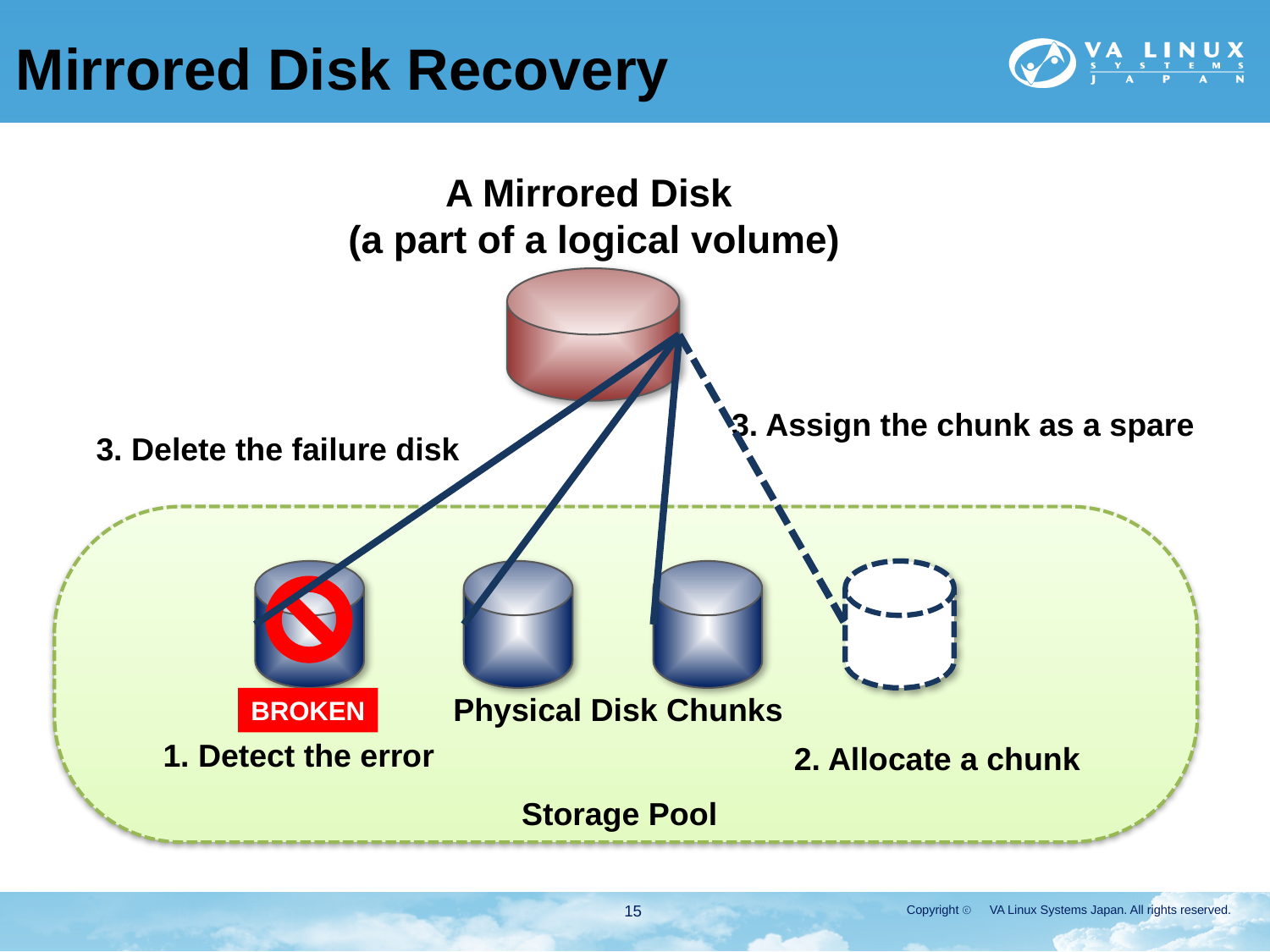

# Mirrored Disk Recovery
A Mirrored Disk
 (a part of a logical volume)

3. Assign the chunk as a spare
3. Delete the failure disk

Physical Disk Chunks
BROKEN
1. Detect the error
2. Allocate a chunk
Storage Pool
15